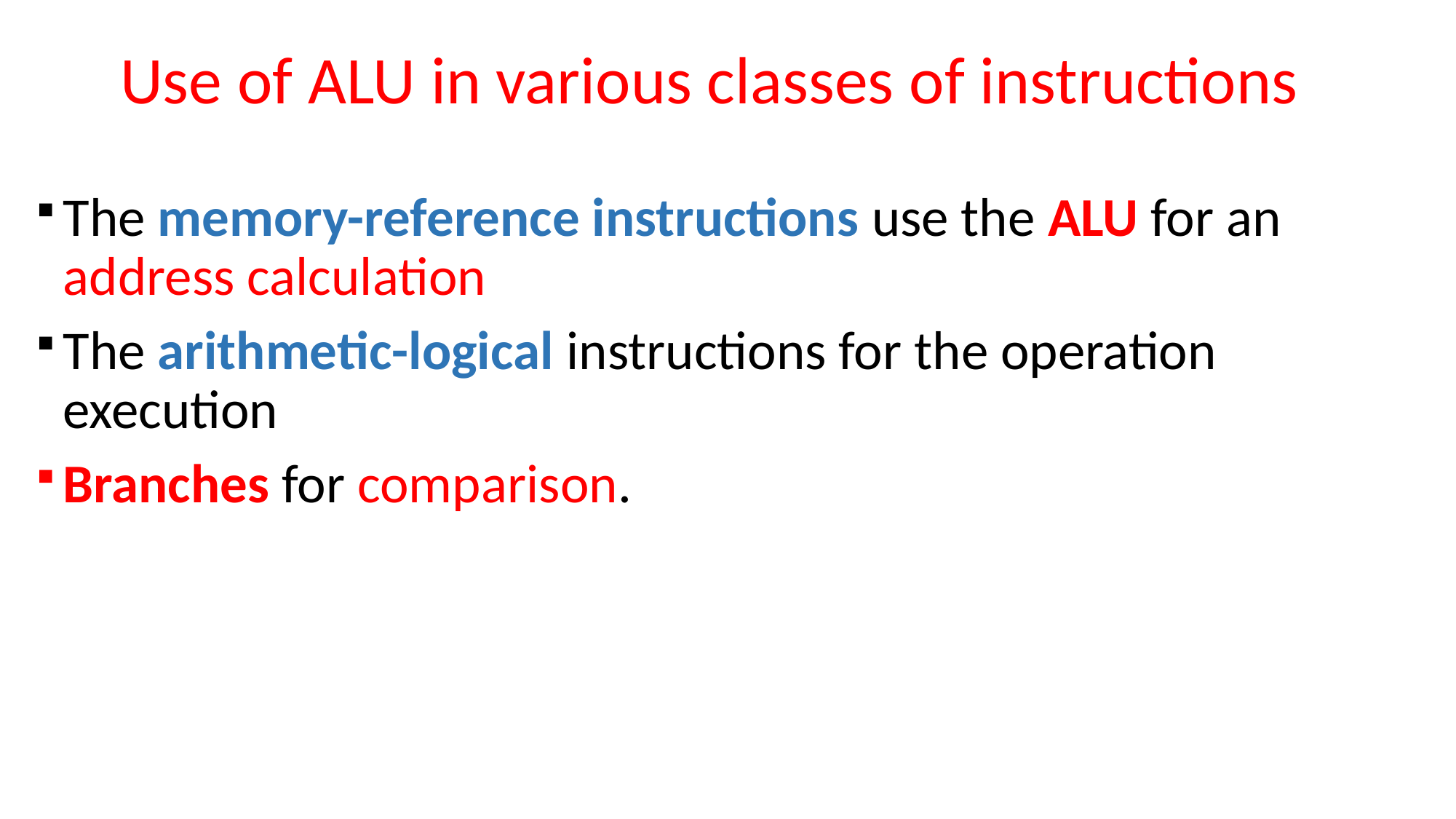

# Use of ALU in various classes of instructions
The memory-reference instructions use the ALU for an address calculation
The arithmetic-logical instructions for the operation execution
Branches for comparison.